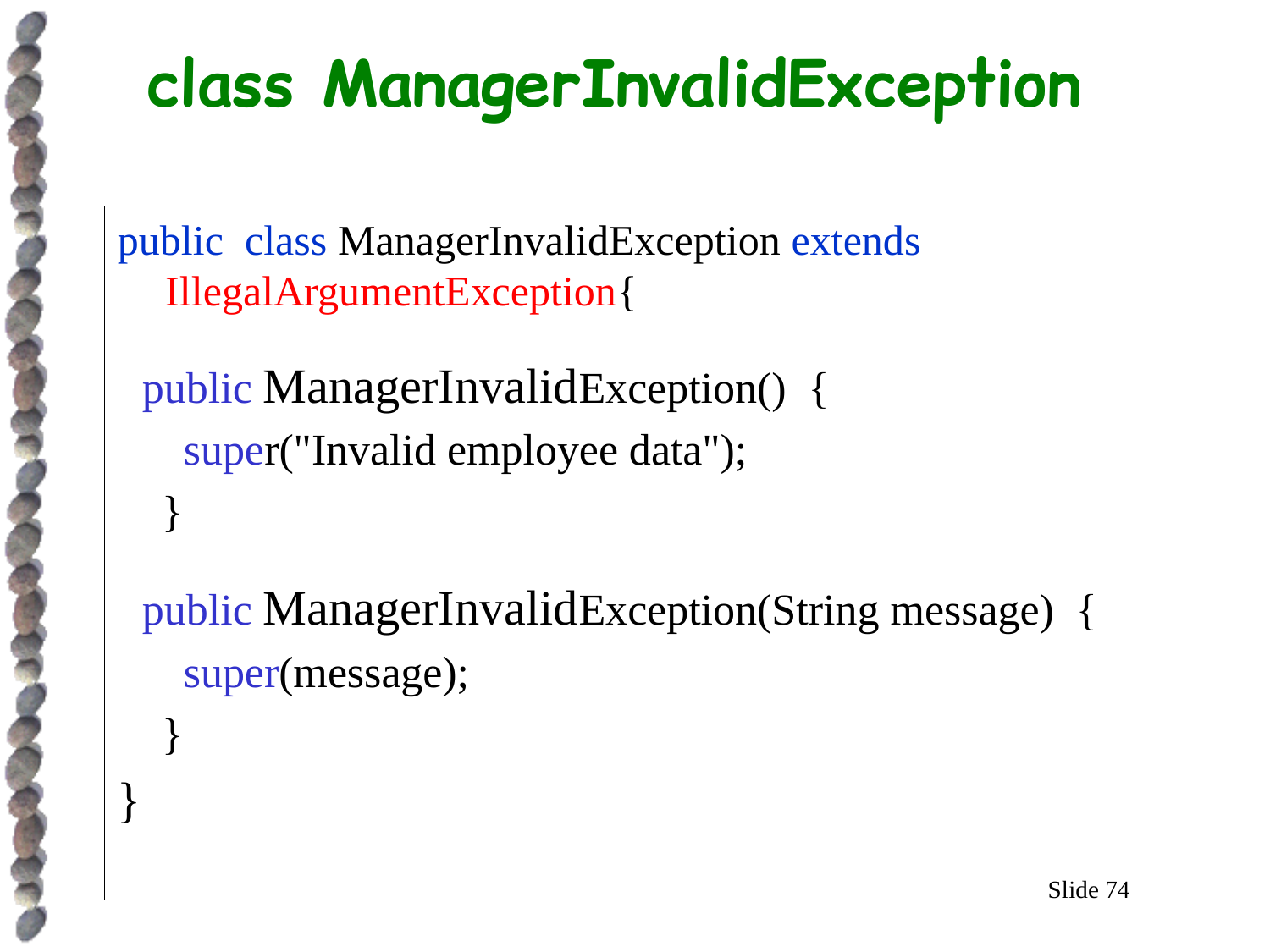

class ManagerInvalidException
public  class ManagerInvalidException extends IllegalArgumentException{

  public ManagerInvalidException()  {
      super("Invalid employee data");
    }

  public ManagerInvalidException(String message)  {
      super(message);
    }
}
Slide 74